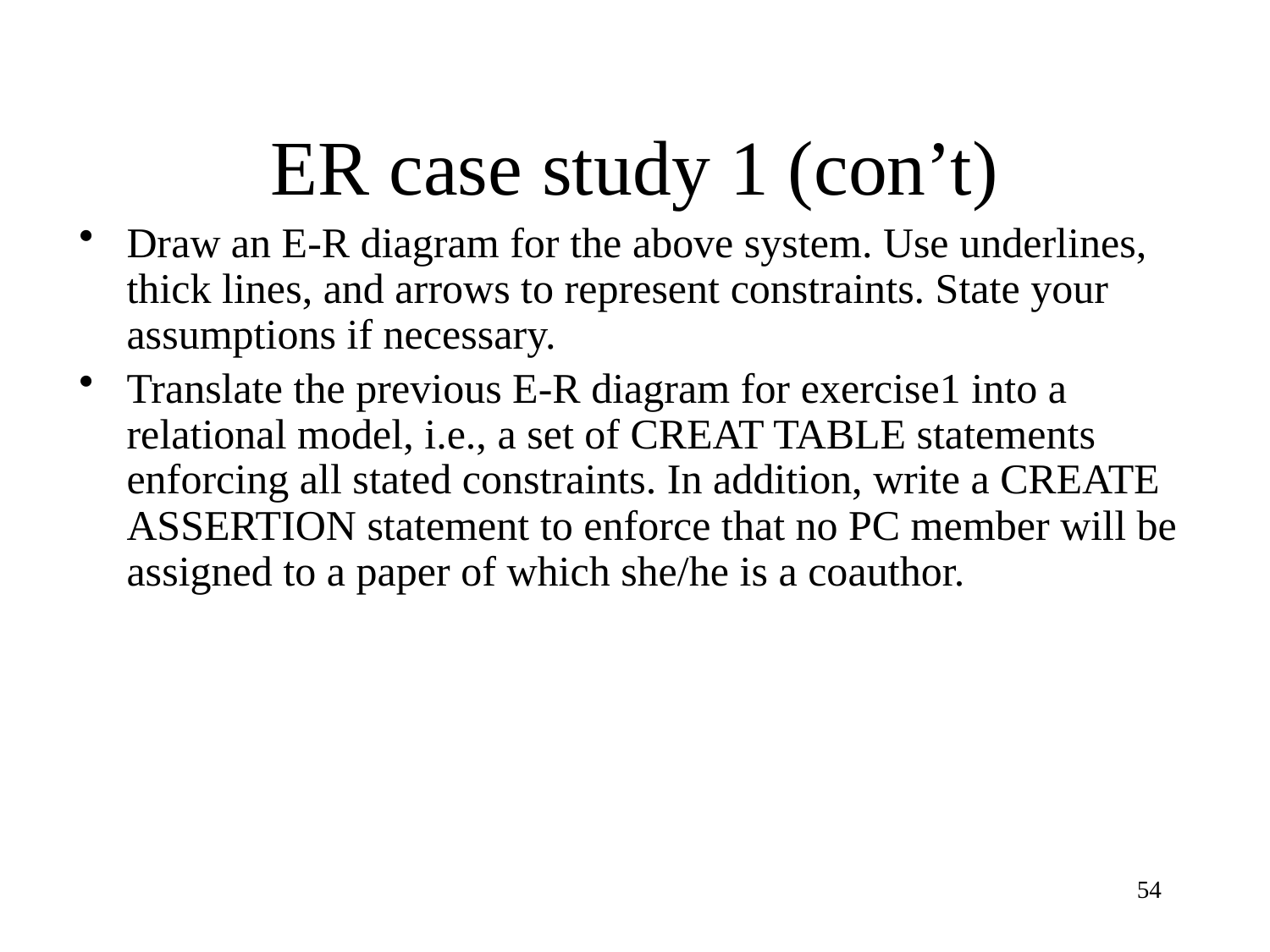

# ER case study 1 (con’t)
Draw an E-R diagram for the above system. Use underlines, thick lines, and arrows to represent constraints. State your assumptions if necessary.
Translate the previous E-R diagram for exercise1 into a relational model, i.e., a set of CREAT TABLE statements enforcing all stated constraints. In addition, write a CREATE ASSERTION statement to enforce that no PC member will be assigned to a paper of which she/he is a coauthor.

54